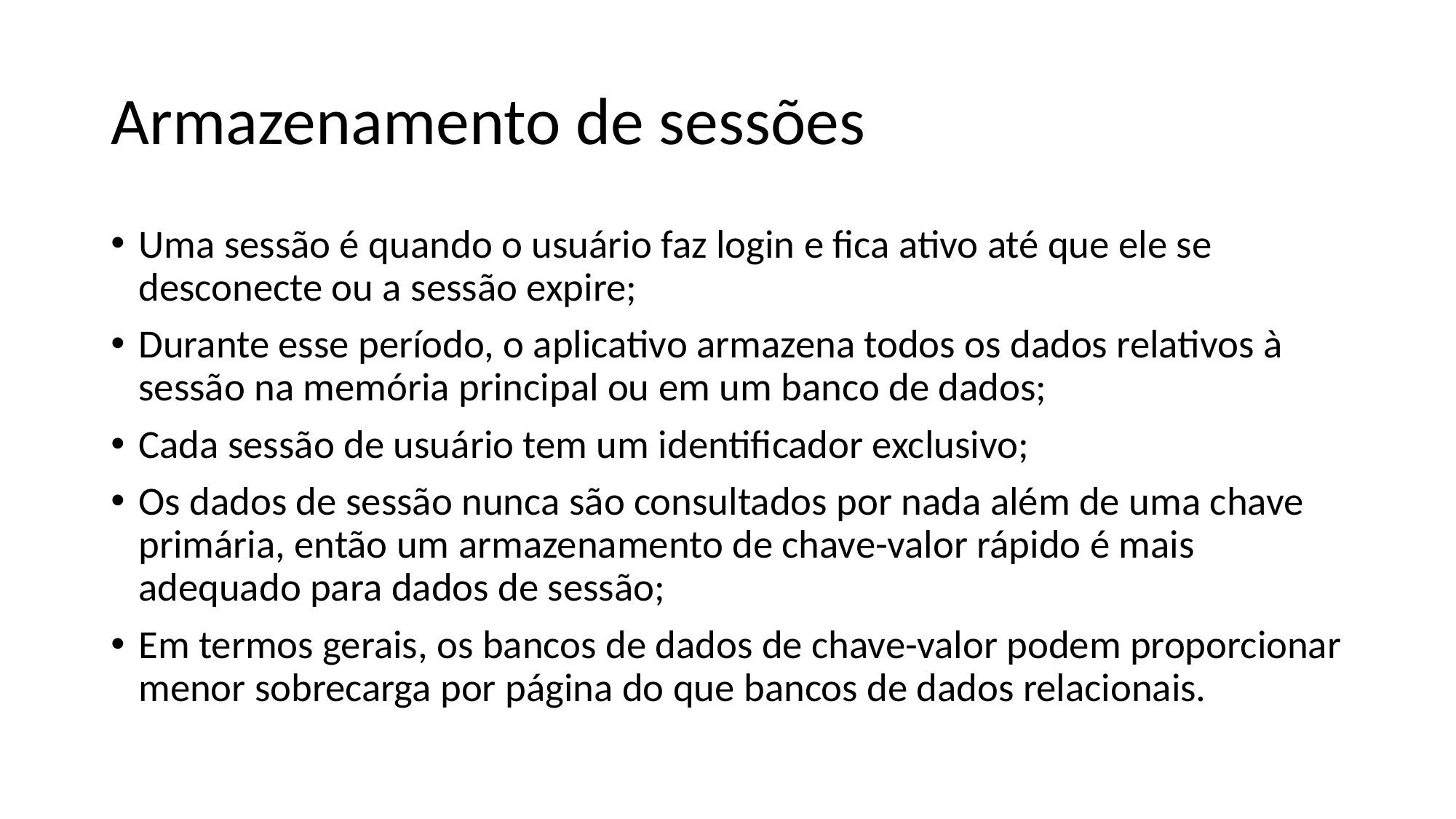

# Armazenamento de sessões
Uma sessão é quando o usuário faz login e fica ativo até que ele se desconecte ou a sessão expire;
Durante esse período, o aplicativo armazena todos os dados relativos à sessão na memória principal ou em um banco de dados;
Cada sessão de usuário tem um identificador exclusivo;
Os dados de sessão nunca são consultados por nada além de uma chave primária, então um armazenamento de chave-valor rápido é mais adequado para dados de sessão;
Em termos gerais, os bancos de dados de chave-valor podem proporcionar menor sobrecarga por página do que bancos de dados relacionais.